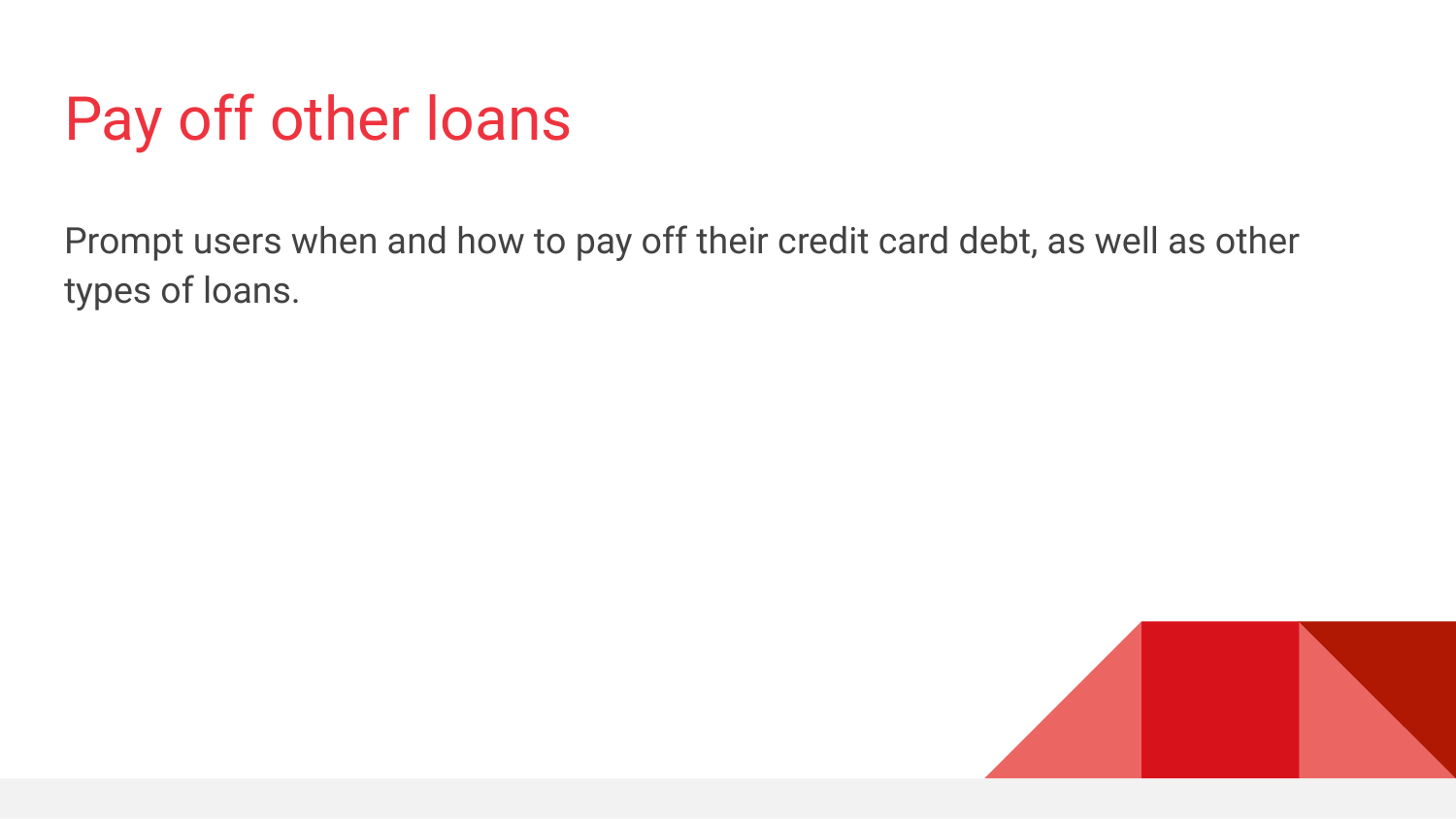

# Pay off other loans
Prompt users when and how to pay off their credit card debt, as well as other types of loans.